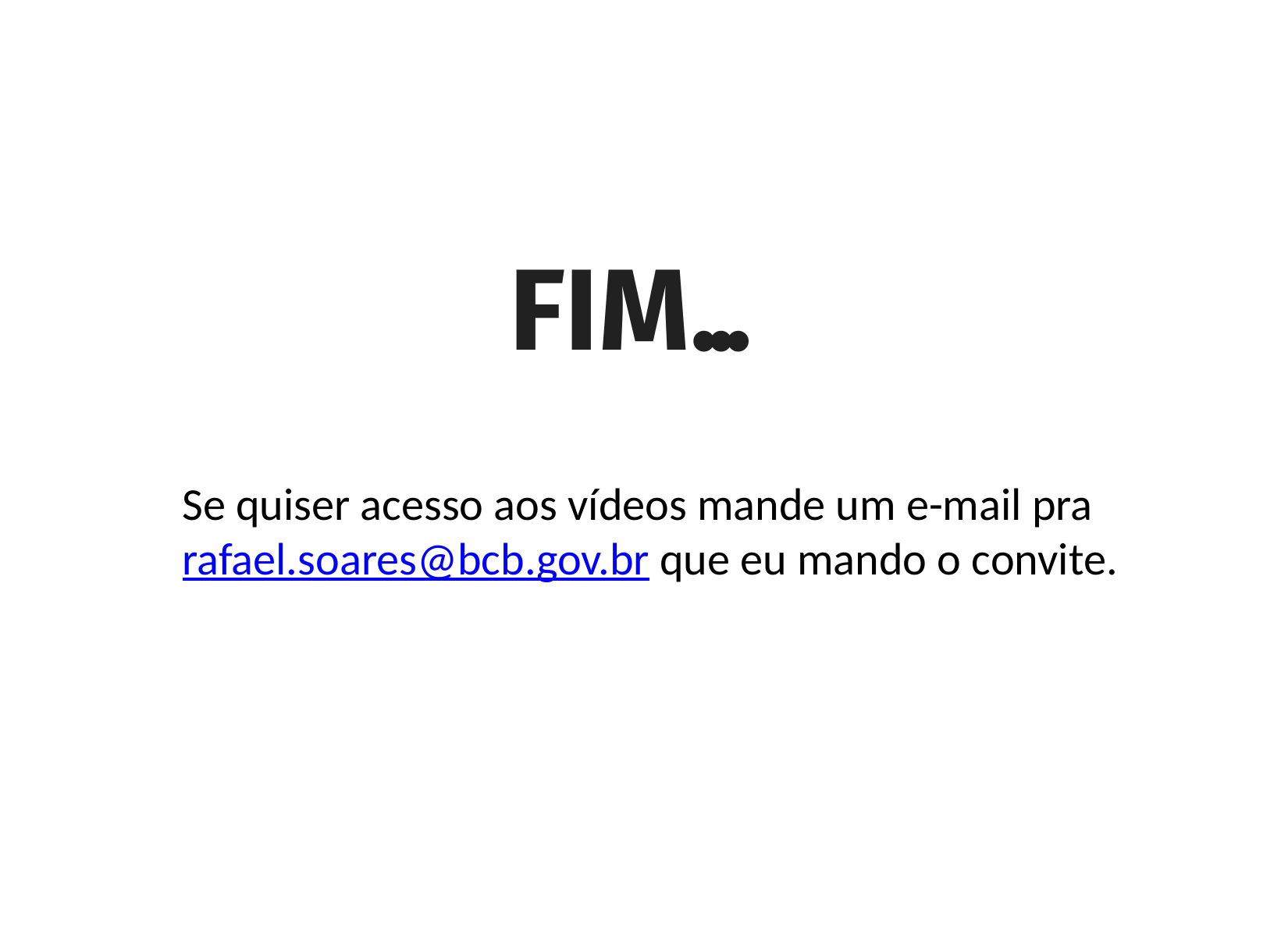

FIM...
Se quiser acesso aos vídeos mande um e-mail pra rafael.soares@bcb.gov.br que eu mando o convite.